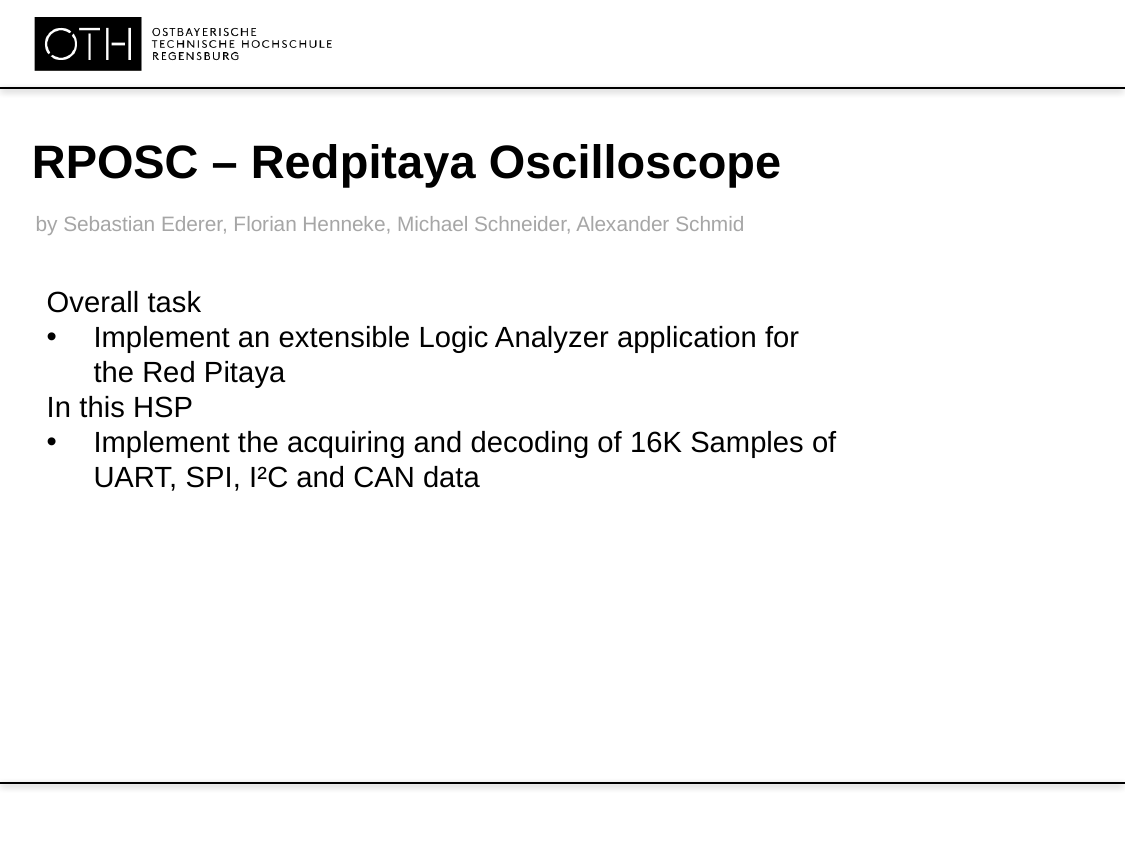

# RPOSC – Redpitaya Oscilloscope
by Sebastian Ederer, Florian Henneke, Michael Schneider, Alexander Schmid
Overall task
Implement an extensible Logic Analyzer application for the Red Pitaya
In this HSP
Implement the acquiring and decoding of 16K Samples of UART, SPI, I²C and CAN data